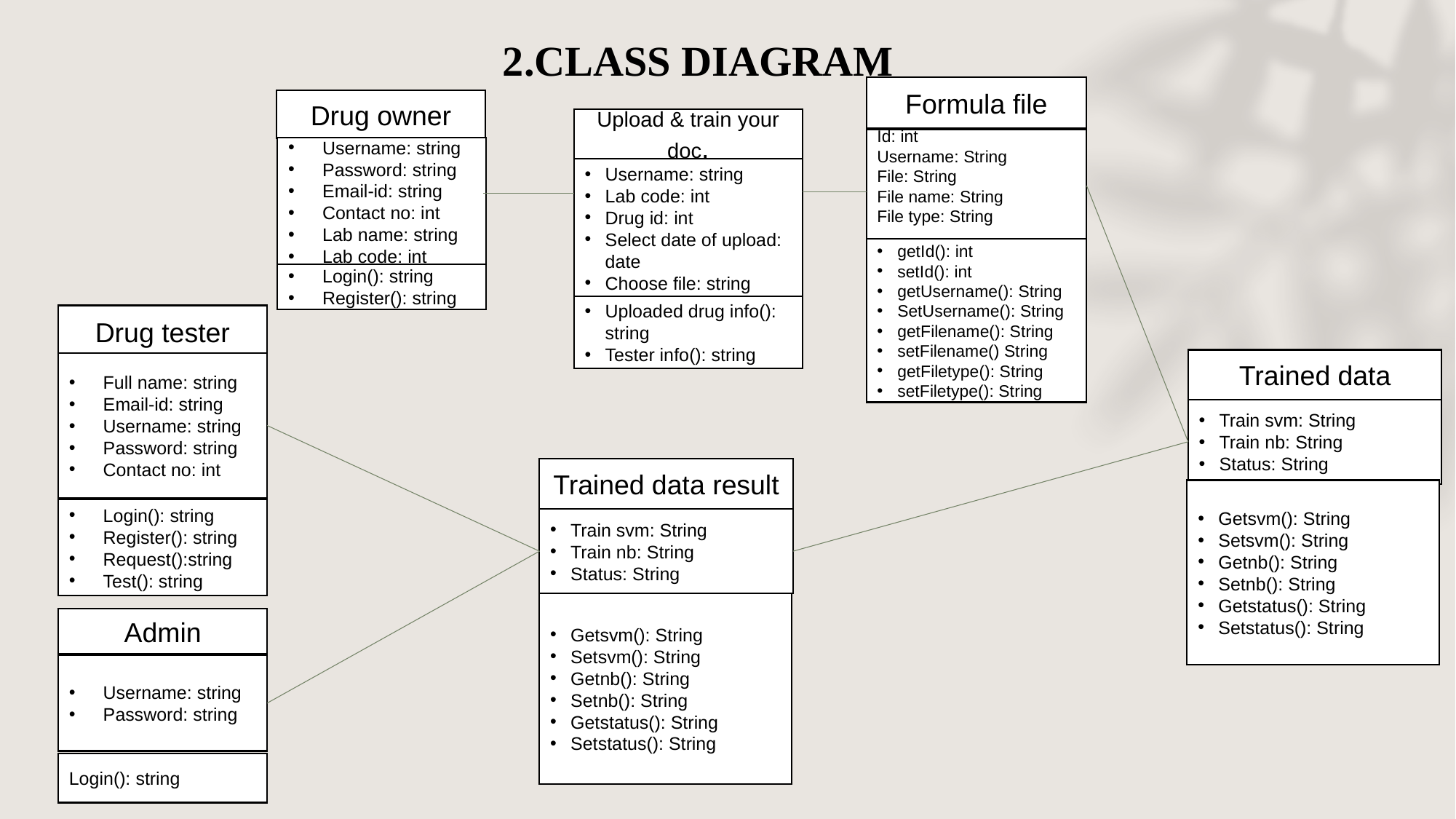

2.CLASS DIAGRAM
Formula file
Drug owner
Upload & train your doc.
Id: int
Username: String
File: String
File name: String
File type: String

Username: string
Password: string
Email-id: string
Contact no: int
Lab name: string
Lab code: int
Username: string
Lab code: int
Drug id: int
Select date of upload: date
Choose file: string
getId(): int
setId(): int
getUsername(): String
SetUsername(): String
getFilename(): String
setFilename() String
getFiletype(): String
setFiletype(): String
Login(): string
Register(): string
Uploaded drug info(): string
Tester info(): string
Drug tester
Trained data
Full name: string
Email-id: string
Username: string
Password: string
Contact no: int
Train svm: String
Train nb: String
Status: String
Trained data result
Getsvm(): String
Setsvm(): String
Getnb(): String
Setnb(): String
Getstatus(): String
Setstatus(): String
Login(): string
Register(): string
Request():string
Test(): string
Train svm: String
Train nb: String
Status: String
Getsvm(): String
Setsvm(): String
Getnb(): String
Setnb(): String
Getstatus(): String
Setstatus(): String
Admin
Username: string
Password: string
Login(): string